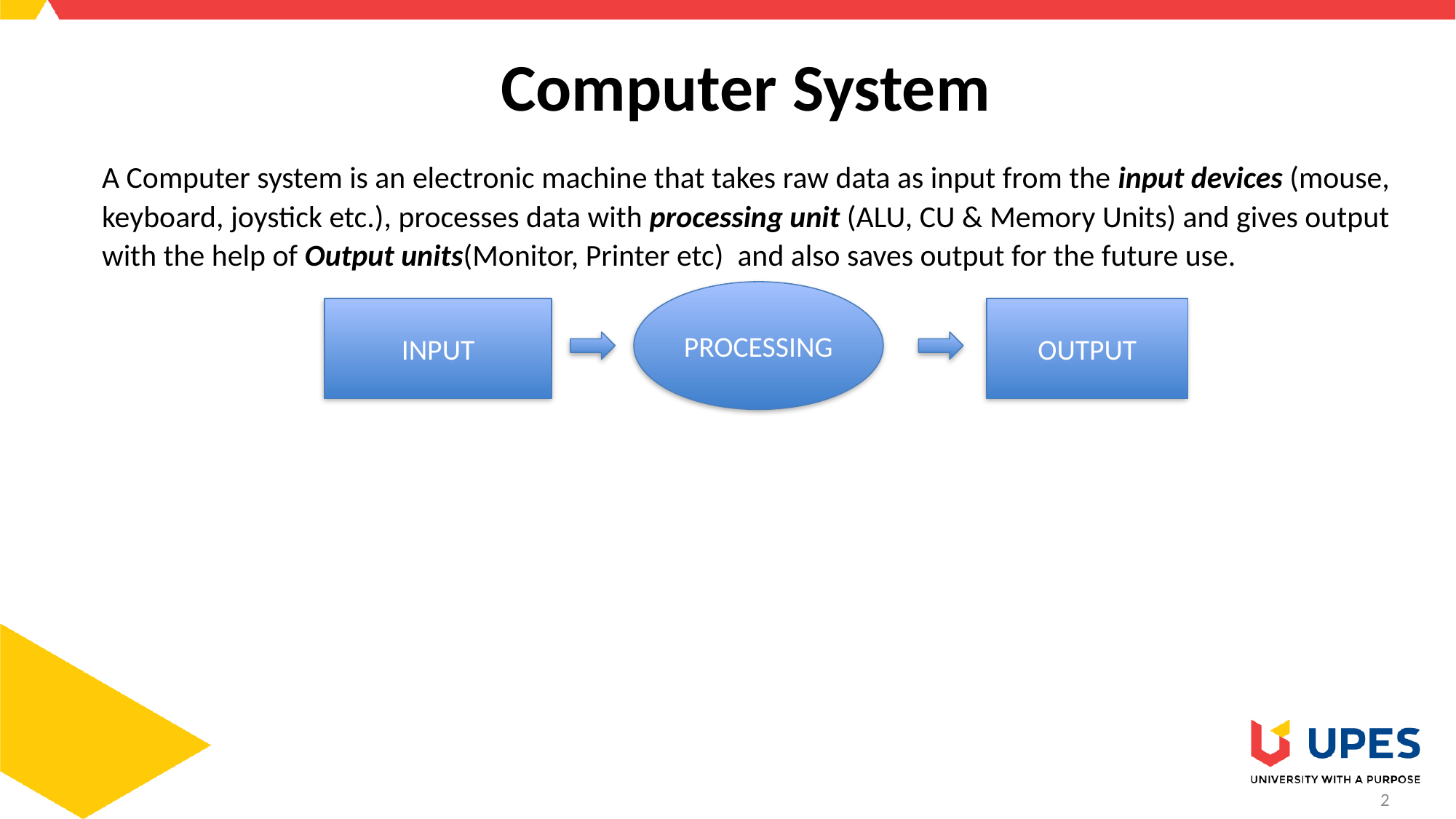

# Computer System
A Computer system is an electronic machine that takes raw data as input from the input devices (mouse, keyboard, joystick etc.), processes data with processing unit (ALU, CU & Memory Units) and gives output with the help of Output units(Monitor, Printer etc)  and also saves output for the future use.

PROCESSING
INPUT
OUTPUT